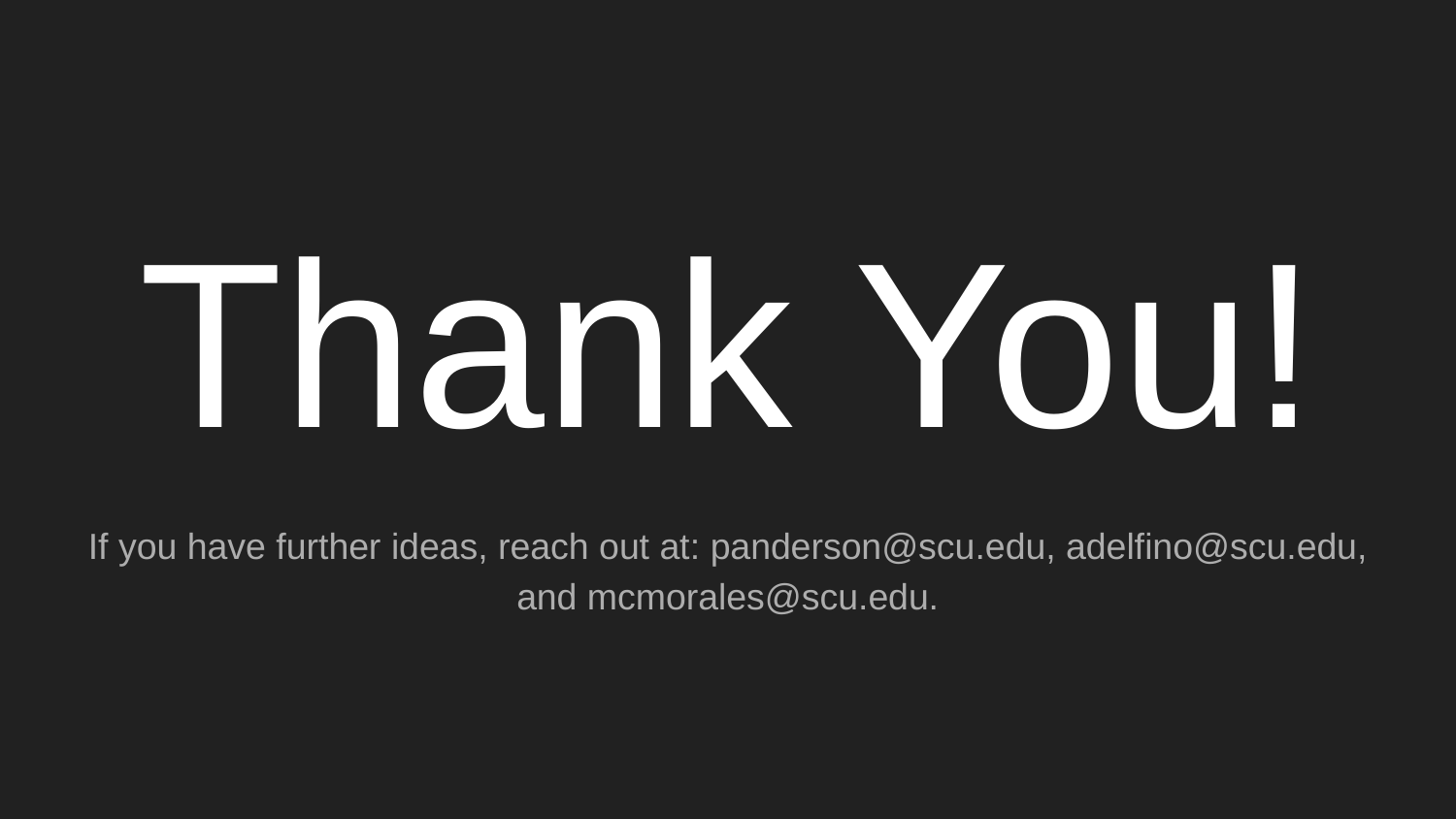

# Thank You!
If you have further ideas, reach out at: panderson@scu.edu, adelfino@scu.edu, and mcmorales@scu.edu.